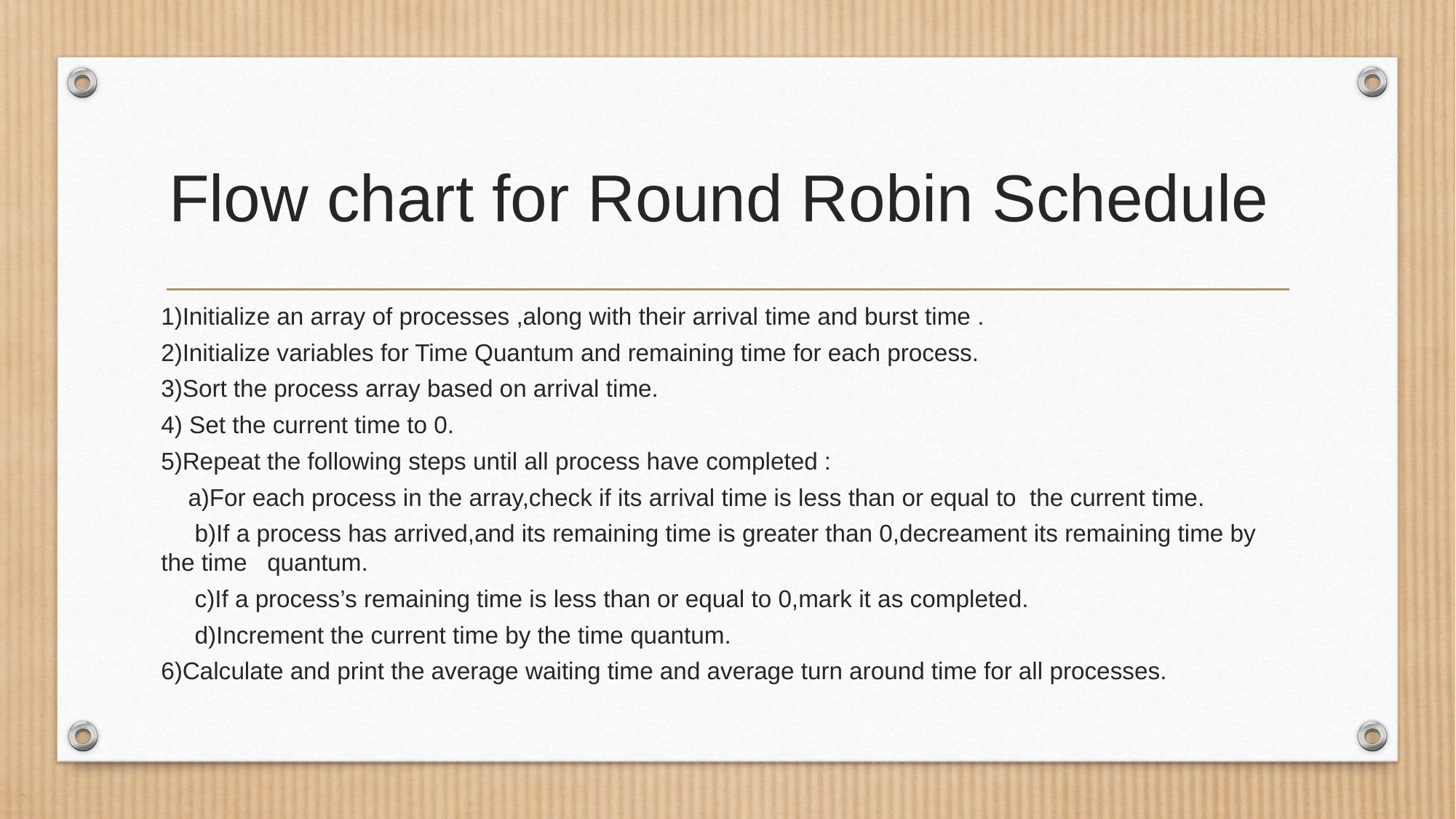

# Flow chart for Round Robin Schedule
1)Initialize an array of processes ,along with their arrival time and burst time .
2)Initialize variables for Time Quantum and remaining time for each process.
3)Sort the process array based on arrival time.
4) Set the current time to 0.
5)Repeat the following steps until all process have completed :
    a)For each process in the array,check if its arrival time is less than or equal to  the current time.
     b)If a process has arrived,and its remaining time is greater than 0,decreament its remaining time by the time   quantum.
     c)If a process’s remaining time is less than or equal to 0,mark it as completed.
     d)Increment the current time by the time quantum.
6)Calculate and print the average waiting time and average turn around time for all processes.